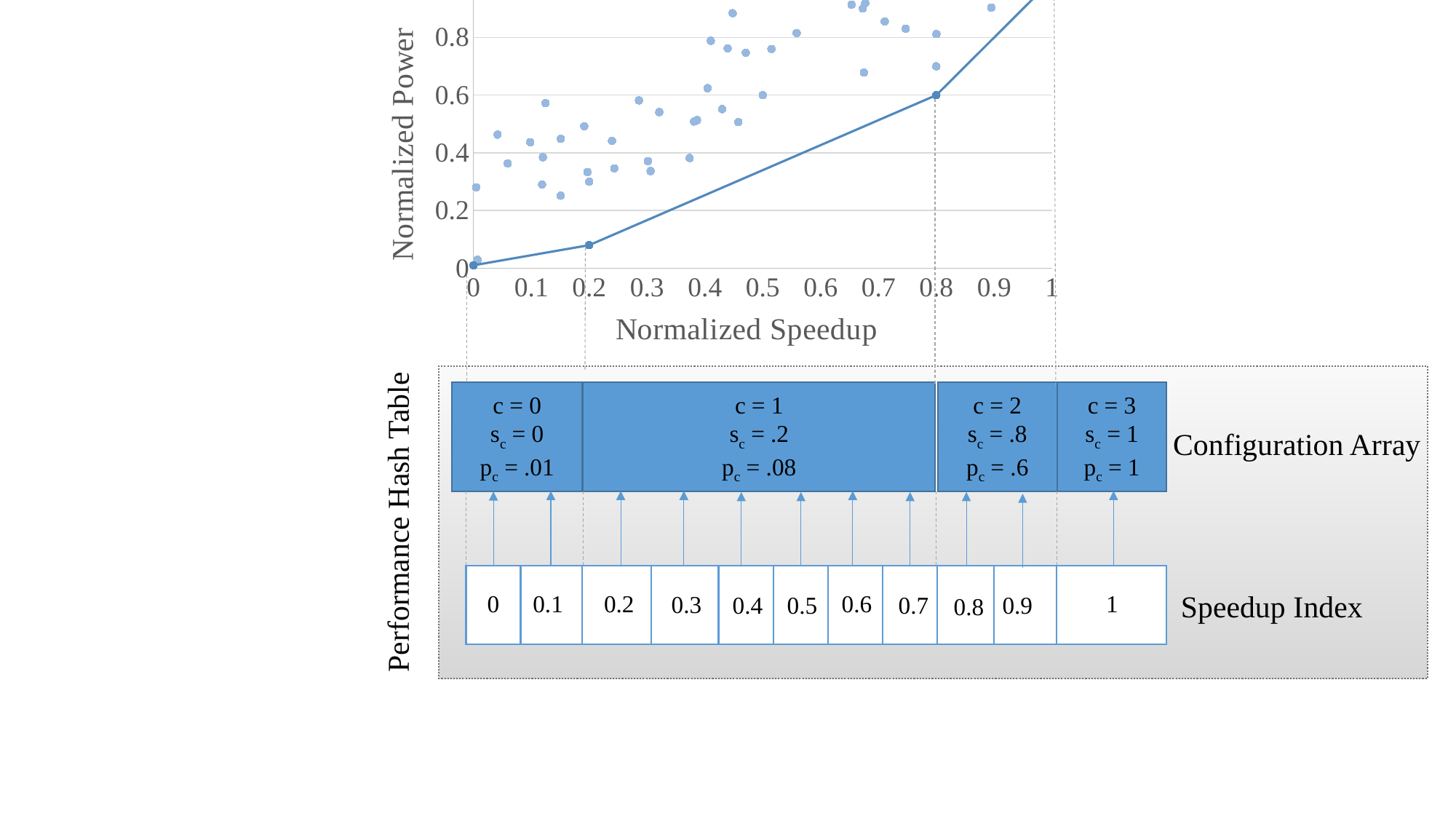

### Chart

| Category | Lower Convex Hull | Non-optimal configurations |
|---|---|---|
c = 0
sc = 0
pc = .01
c = 1
sc = .2
pc = .08
c = 2
sc = .8
pc = .6
c = 3
sc = 1
pc = 1
Configuration Array

0
0.1
0.2
0.6
1
0.3
0.4
0.5
0.7
0.9
0.8
Speedup Index

Performance Hash Table